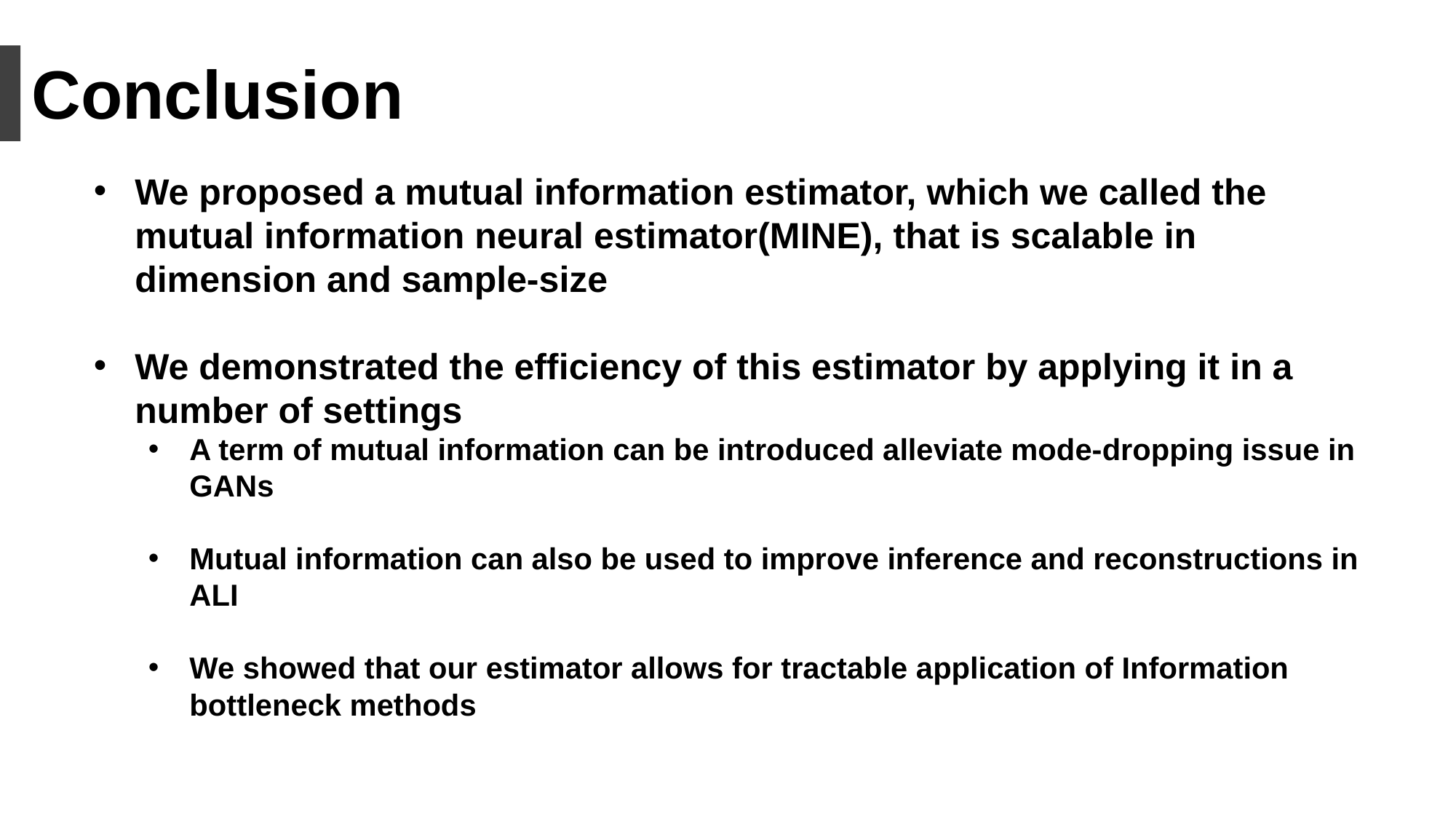

Conclusion

We proposed a mutual information estimator, which we called the mutual information neural estimator(MINE), that is scalable in dimension and sample-size

We demonstrated the efficiency of this estimator by applying it in a number of settings
A term of mutual information can be introduced alleviate mode-dropping issue in GANs

Mutual information can also be used to improve inference and reconstructions in ALI

We showed that our estimator allows for tractable application of Information bottleneck methods